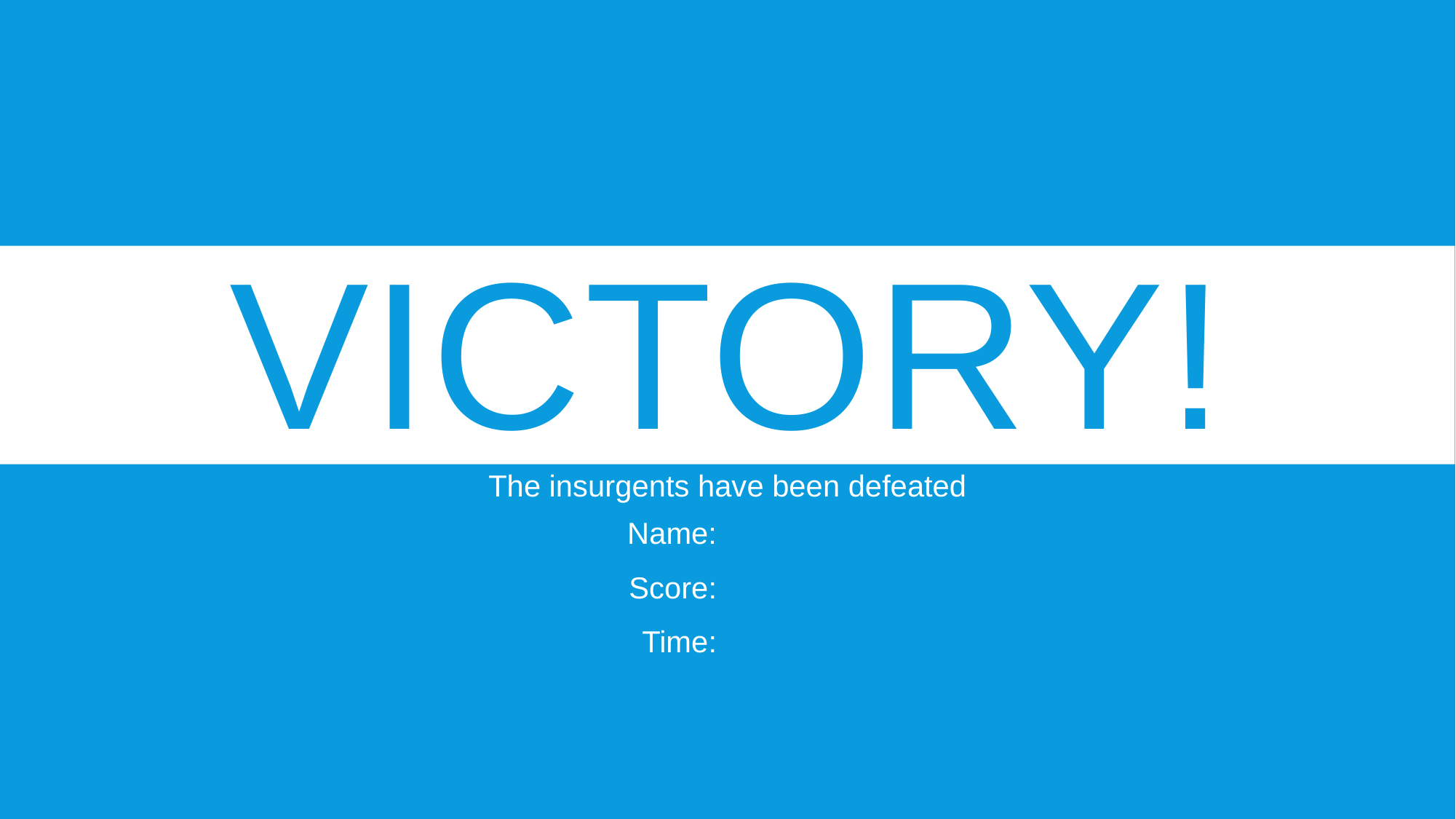

# Victory!
The insurgents have been defeated
Name:
Score:
Time: